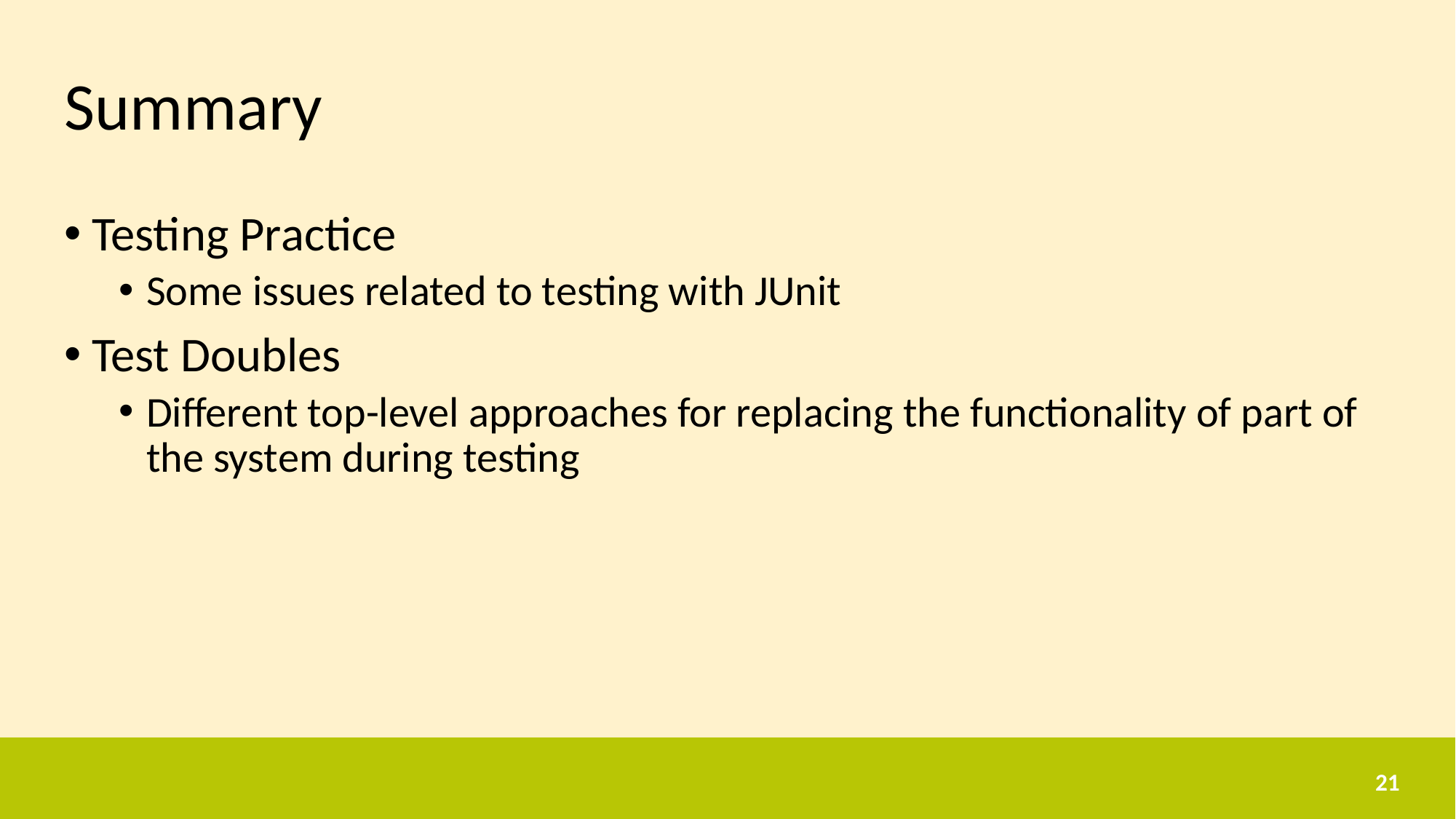

# Summary
Testing Practice
Some issues related to testing with JUnit
Test Doubles
Different top-level approaches for replacing the functionality of part of the system during testing
21